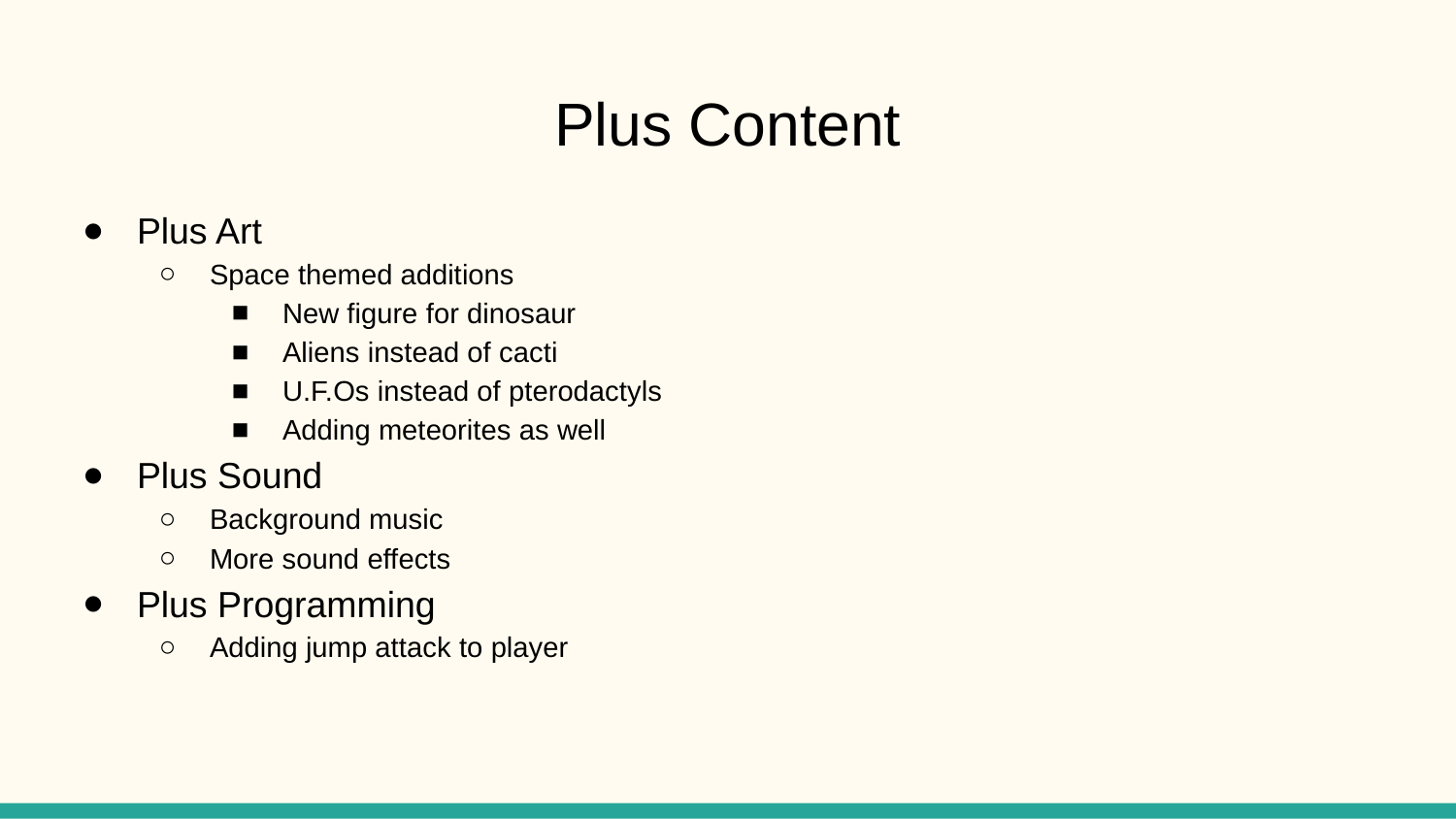

# Plus Content
Plus Art
Space themed additions
New figure for dinosaur
Aliens instead of cacti
U.F.Os instead of pterodactyls
Adding meteorites as well
Plus Sound
Background music
More sound effects
Plus Programming
Adding jump attack to player